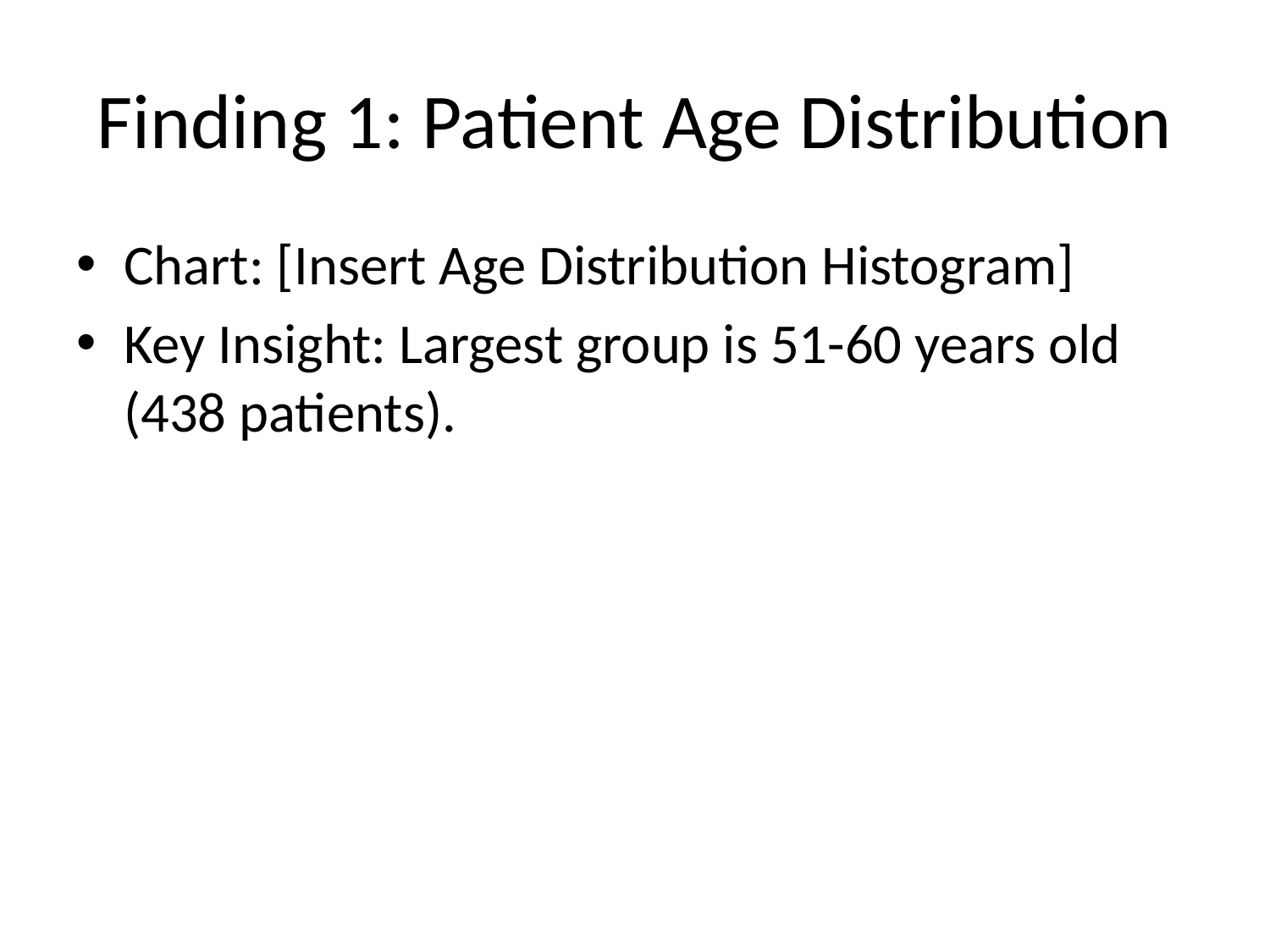

# Finding 1: Patient Age Distribution
Chart: [Insert Age Distribution Histogram]
Key Insight: Largest group is 51-60 years old (438 patients).